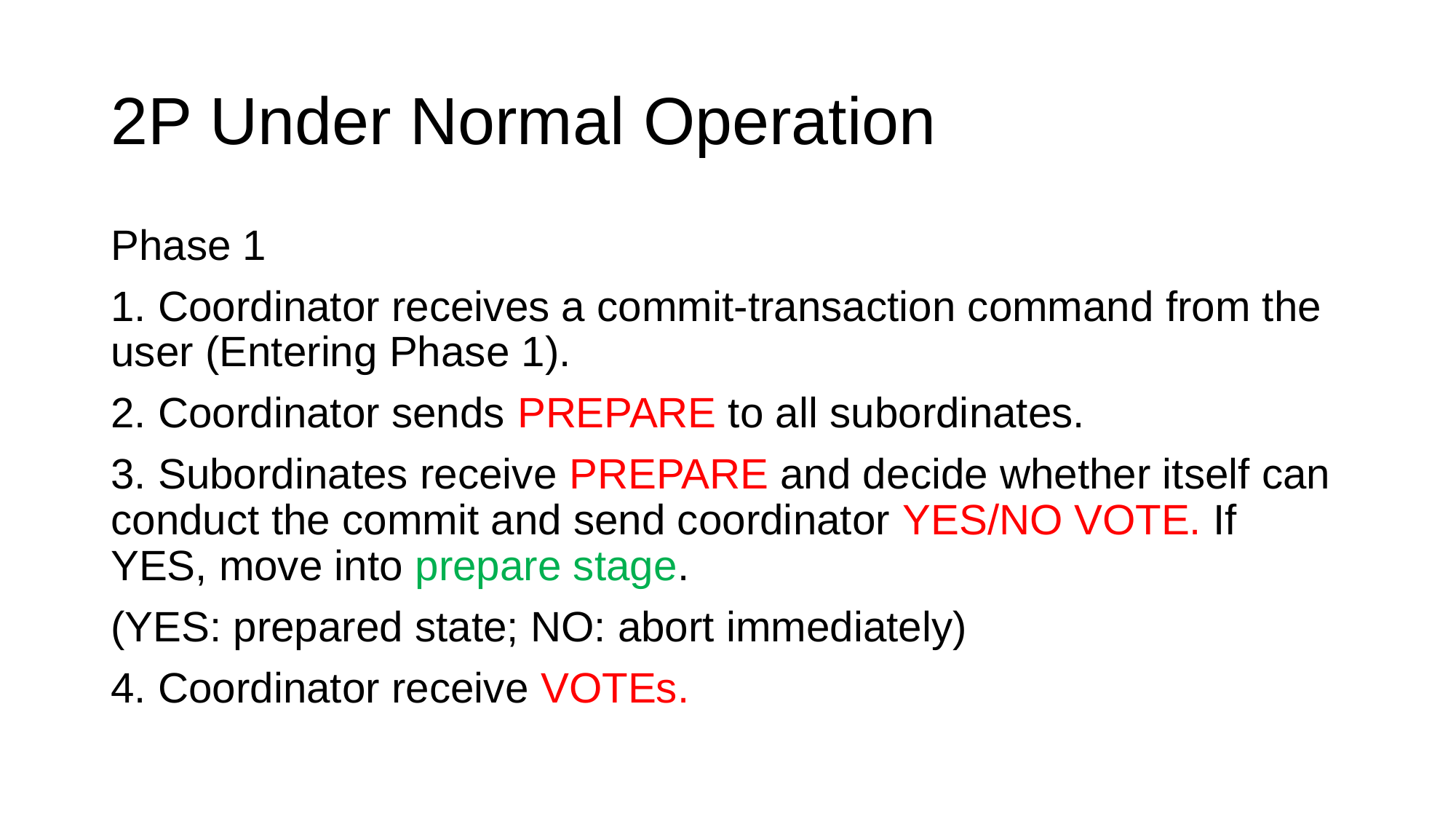

# 2P Under Normal Operation
Phase 1
1. Coordinator receives a commit-transaction command from the user (Entering Phase 1).
2. Coordinator sends PREPARE to all subordinates.
3. Subordinates receive PREPARE and decide whether itself can conduct the commit and send coordinator YES/NO VOTE. If YES, move into prepare stage.
(YES: prepared state; NO: abort immediately)
4. Coordinator receive VOTEs.